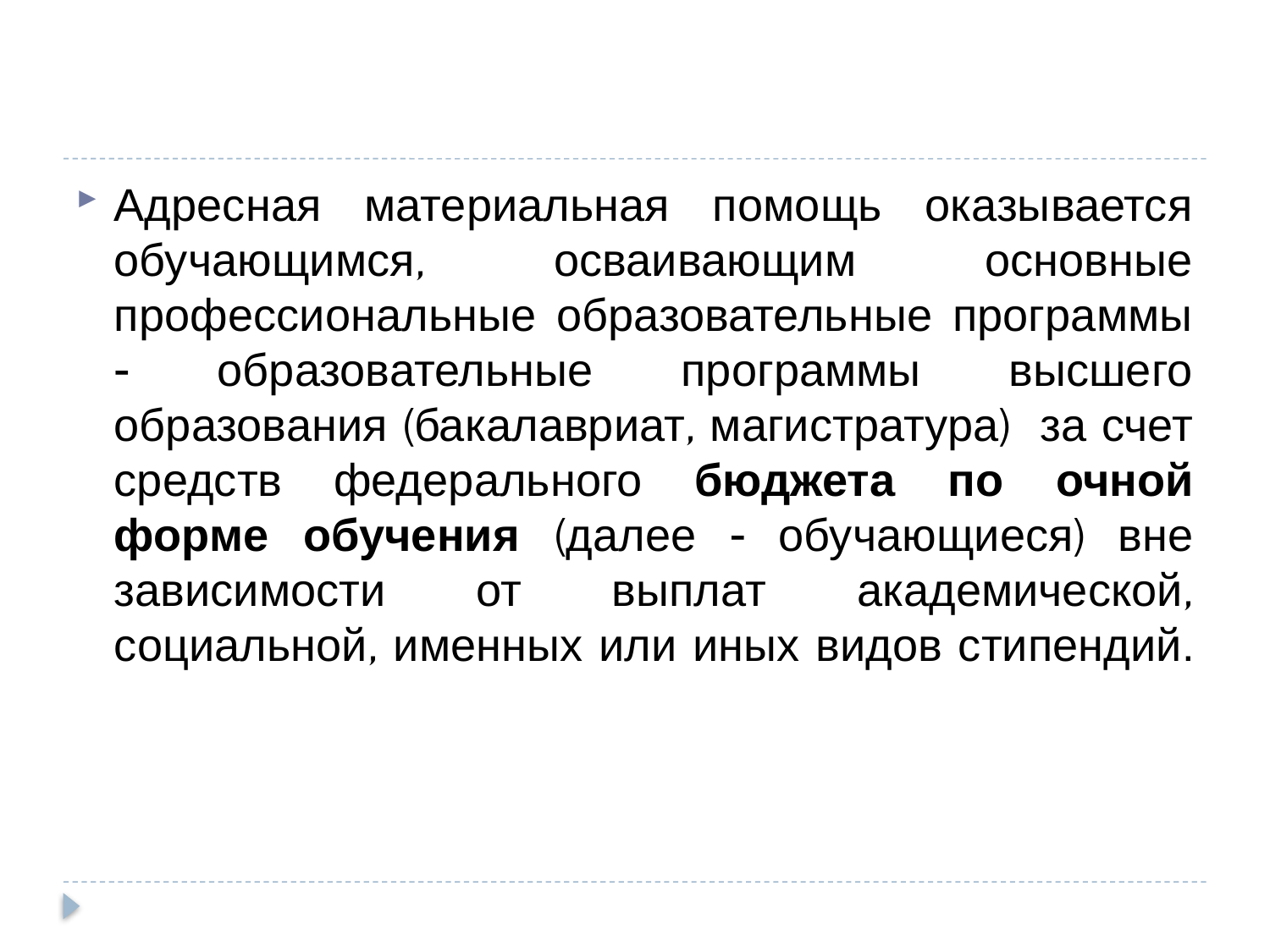

#
Адресная материальная помощь оказывается обучающимся, осваивающим основные профессиональные образовательные программы − образовательные программы высшего образования (бакалавриат, магистратура)  за счет средств федерального бюджета по очной форме обучения (далее − обучающиеся) вне зависимости от выплат академической, социальной, именных или иных видов стипендий.